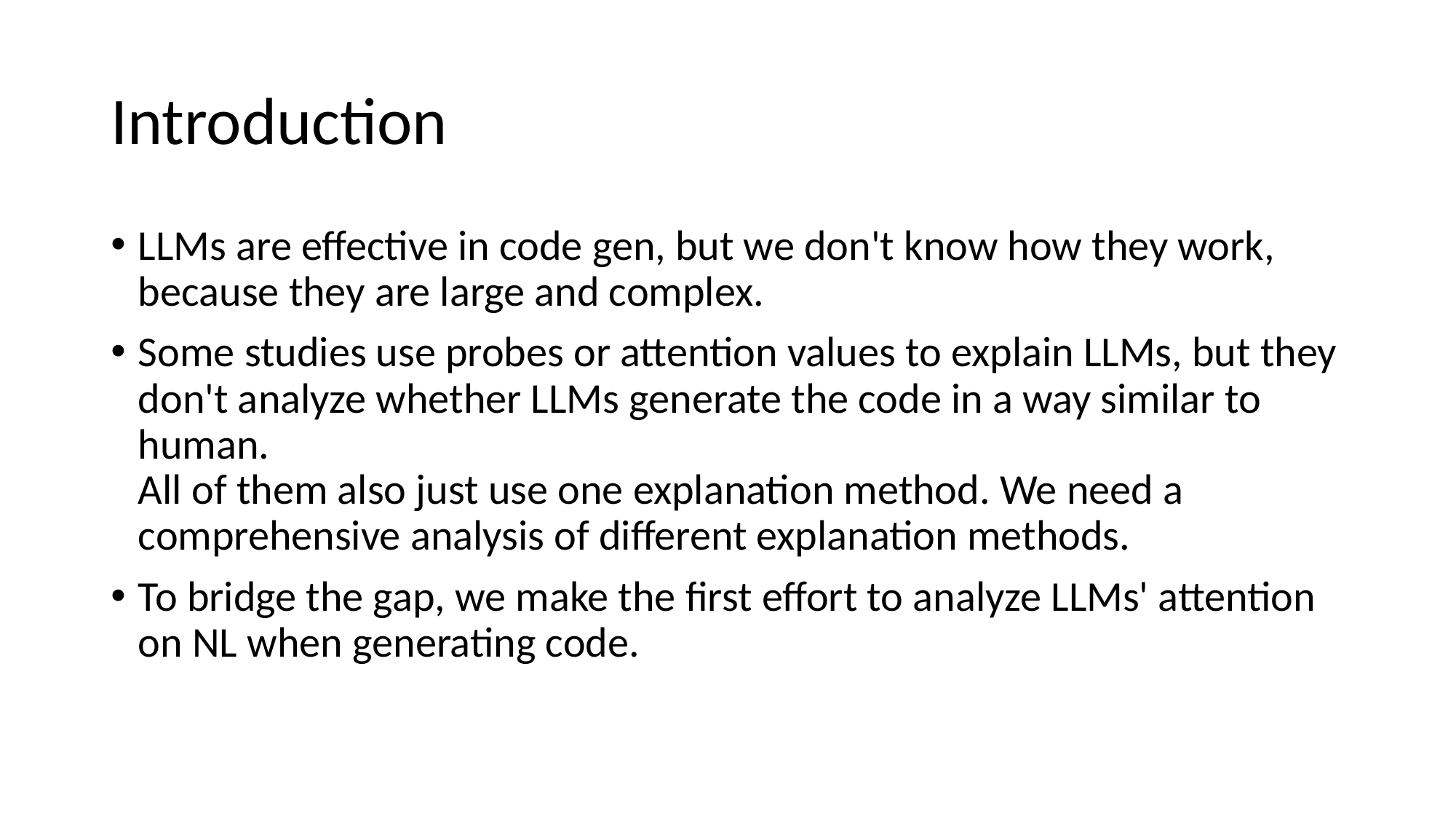

# Introduction
LLMs are effective in code gen, but we don't know how they work, because they are large and complex.
Some studies use probes or attention values to explain LLMs, but they don't analyze whether LLMs generate the code in a way similar to human.
All of them also just use one explanation method. We need a comprehensive analysis of different explanation methods.
To bridge the gap, we make the first effort to analyze LLMs' attention on NL when generating code.